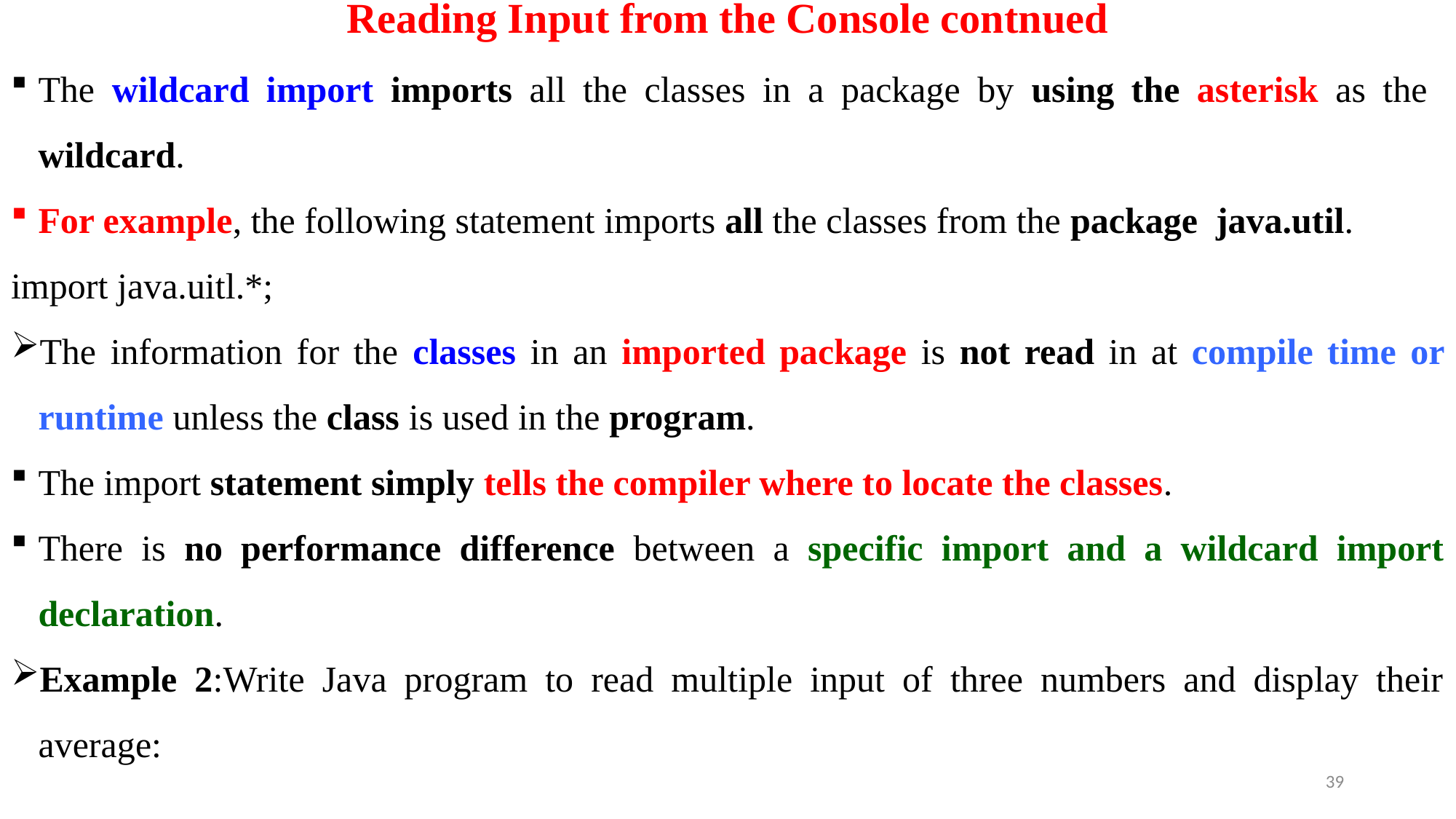

# Reading Input from the Console contnued
The wildcard import imports all the classes in a package by using the asterisk as the  wildcard.
For example, the following statement imports all the classes from the package  java.util.
import java.uitl.*;
The information for the classes in an imported package is not read in at compile time or runtime unless the class is used in the program.
The import statement simply tells the compiler where to locate the classes.
There is no performance difference between a specific import and a wildcard import declaration.
Example 2:Write Java program to read multiple input of three numbers and display their average:
39